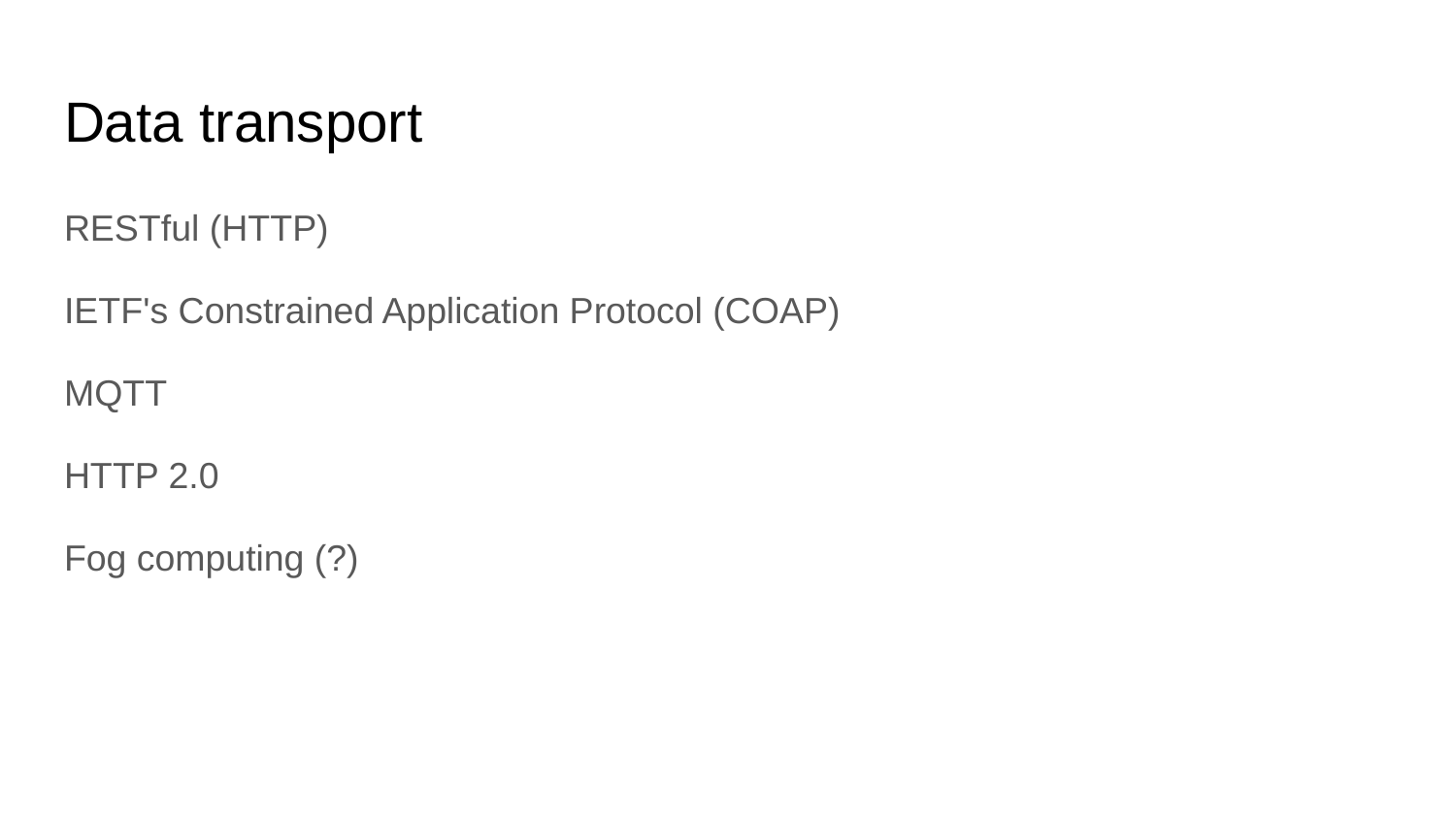

# Data transport
RESTful (HTTP)
IETF's Constrained Application Protocol (COAP)
MQTT
HTTP 2.0
Fog computing (?)